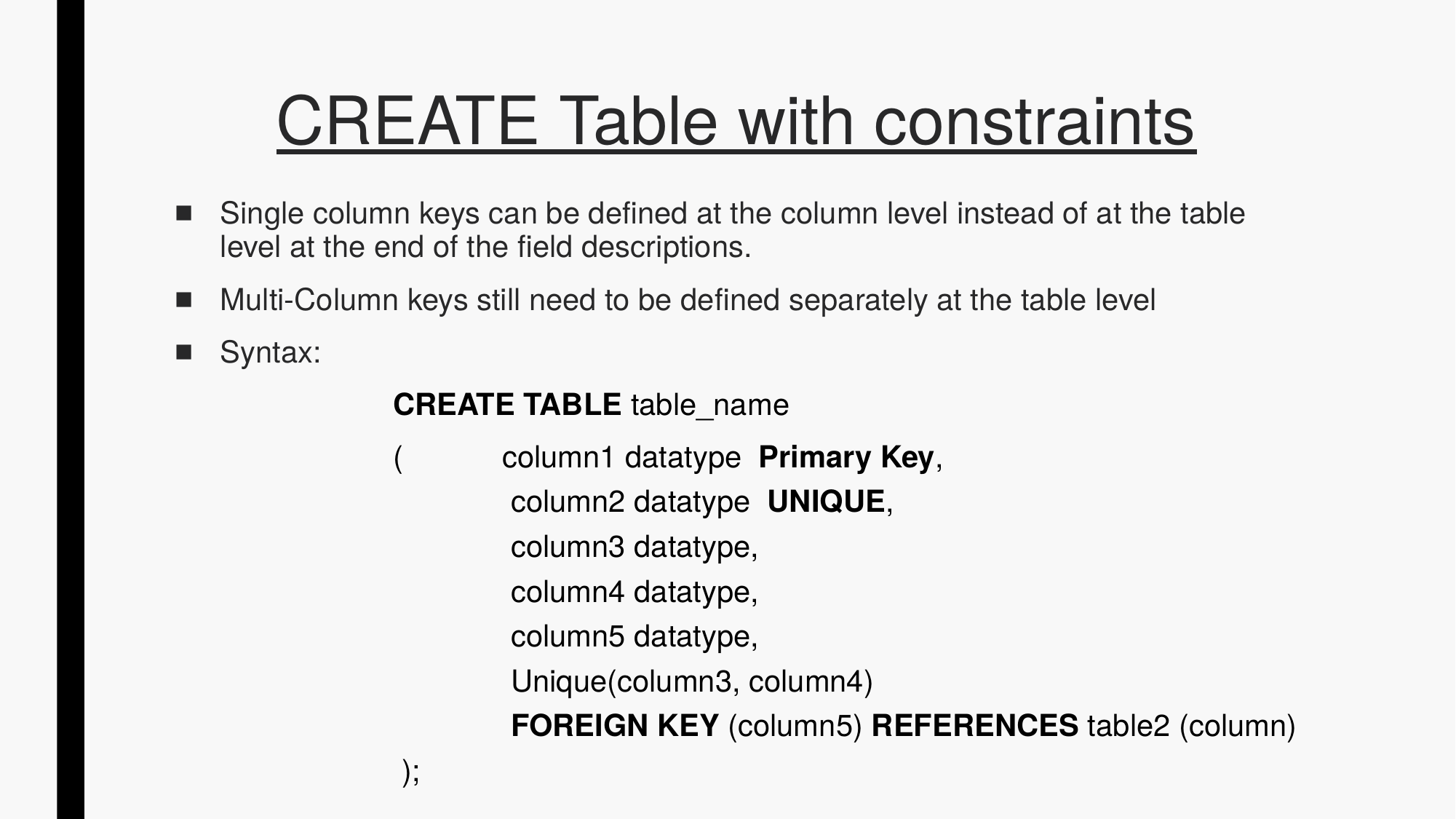

# CREATE Table with constraints
Single column keys can be defined at the column level instead of at the table level at the end of the field descriptions.
Multi-Column keys still need to be defined separately at the table level
Syntax:
		CREATE TABLE table_name
		(	column1 datatype  Primary Key,
 	column2 datatype  UNIQUE,
 	column3 datatype,
 	column4 datatype,
 	column5 datatype,
  	Unique(column3, column4)
	FOREIGN KEY (column5) REFERENCES table2 (column)
);